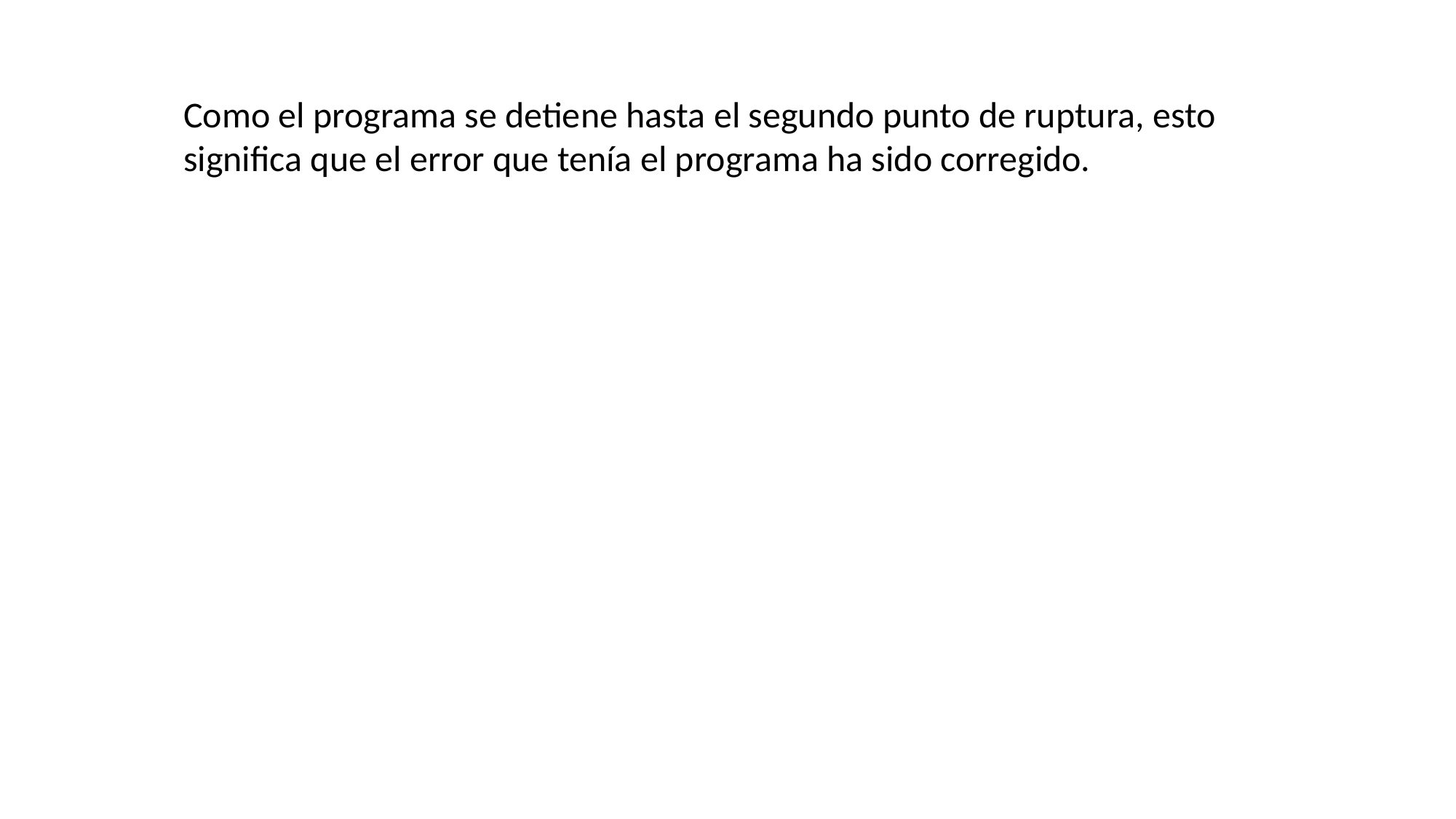

Como el programa se detiene hasta el segundo punto de ruptura, esto
significa que el error que tenía el programa ha sido corregido.